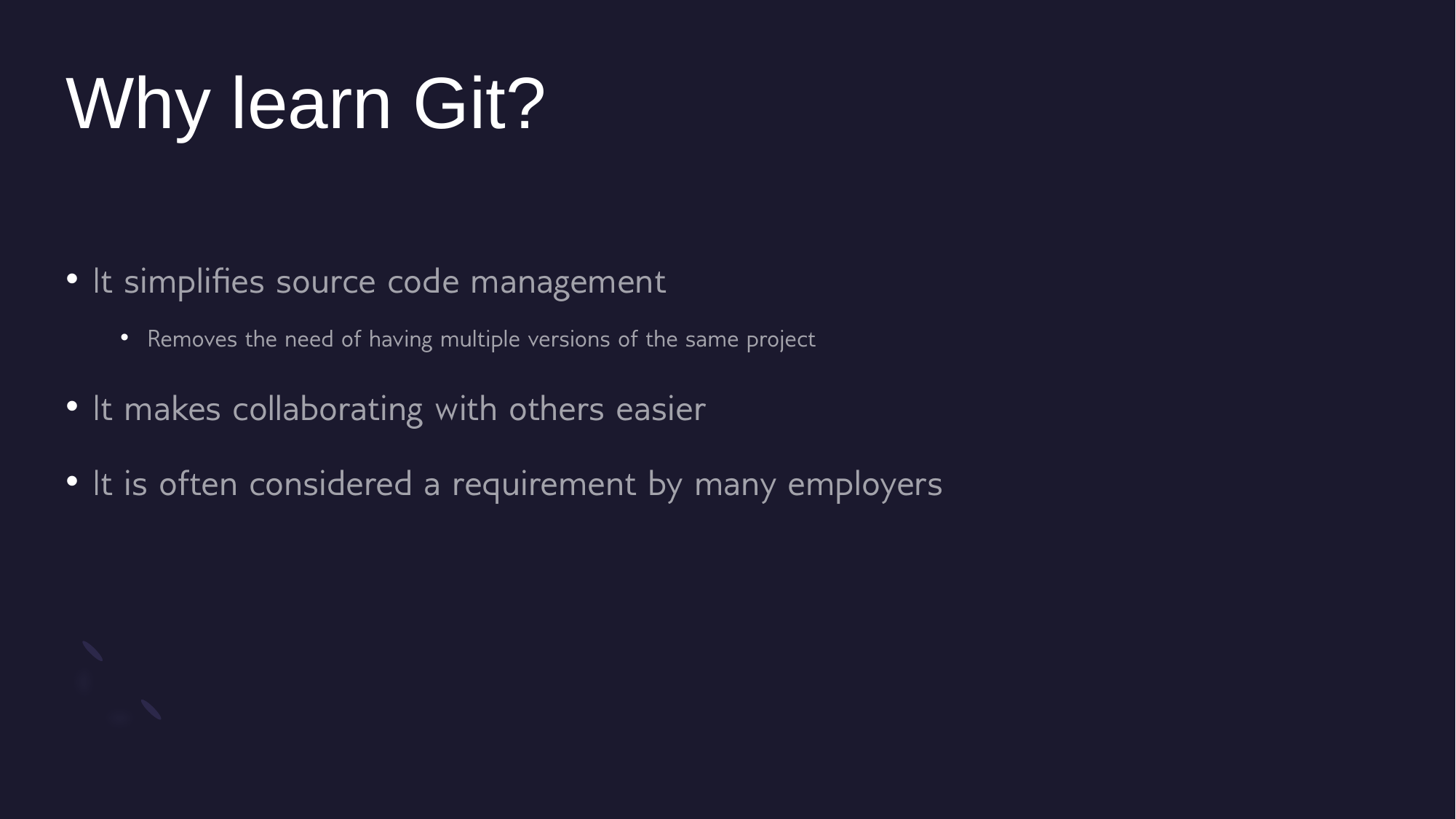

# Why learn Git?
It simplifies source code management
Removes the need of having multiple versions of the same project
It makes collaborating with others easier
It is often considered a requirement by many employers